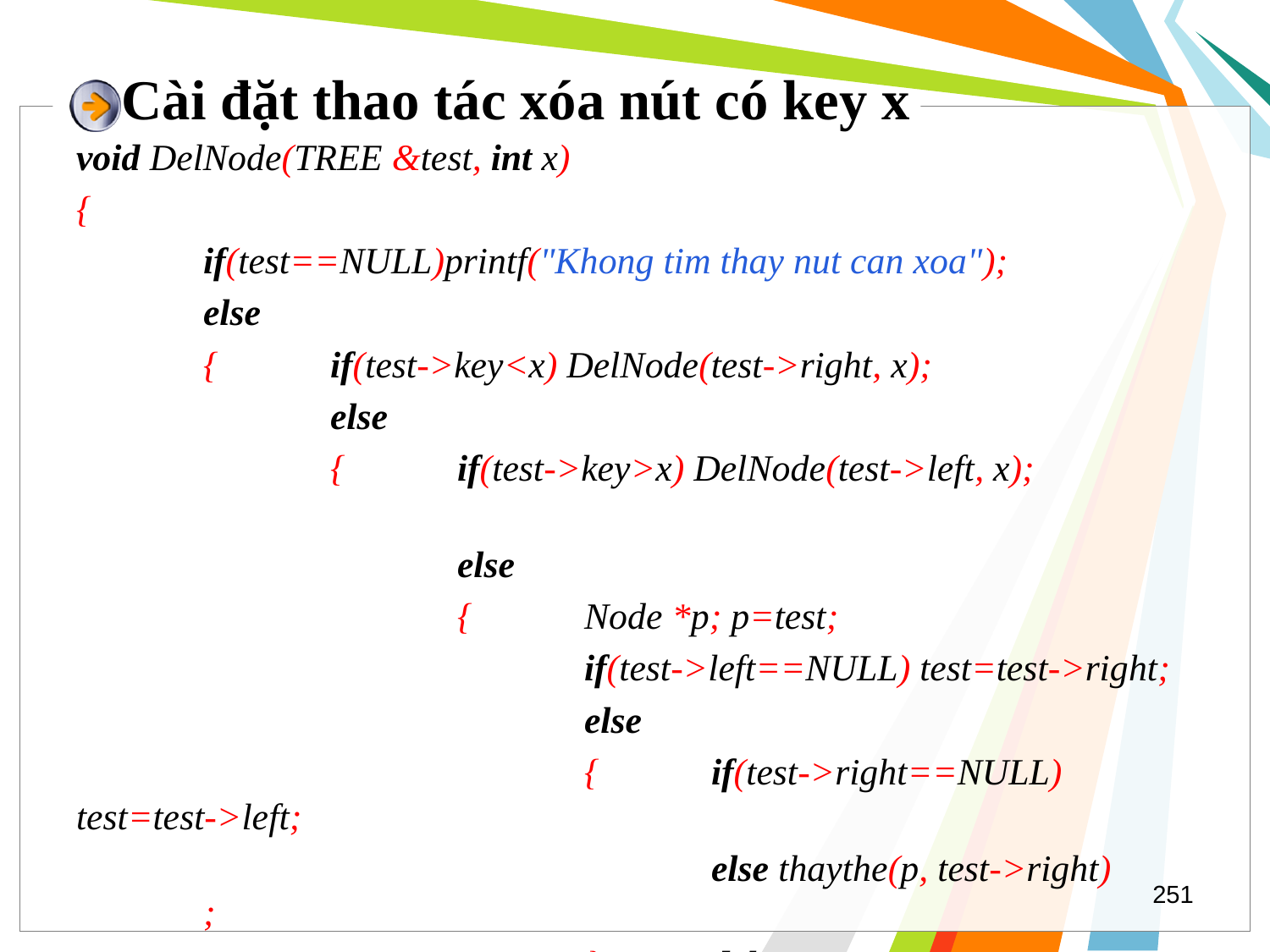

# Cài đặt thao tác xóa nút có key x
void DelNode(TREE &test, int x)
{
	if(test==NULL)printf("Khong tim thay nut can xoa");
	else
	{	if(test->key<x) DelNode(test->right, x);
		else
		{	if(test->key>x) DelNode(test->left, x);
			else
			{	Node *p; p=test;
				if(test->left==NULL) test=test->right;
				else
				{	if(test->right==NULL) test=test->left;
					else thaythe(p, test->right)	;
				}	delete p;
}}}}
251